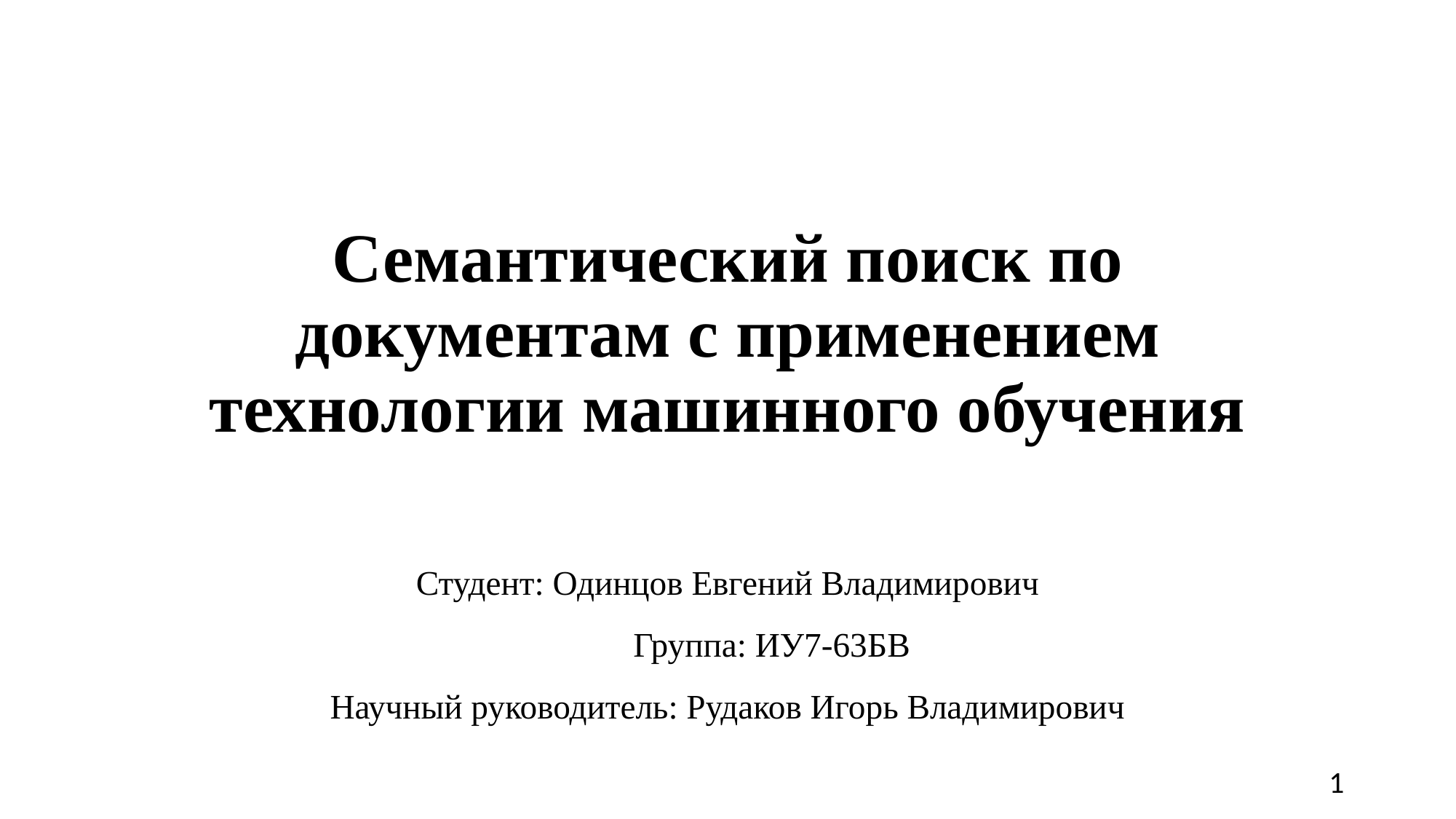

# Семантический поиск по документам с применением технологии машинного обучения
Студент: Одинцов Евгений Владимирович
	Группа: ИУ7-63БВ
Научный руководитель: Рудаков Игорь Владимирович
1